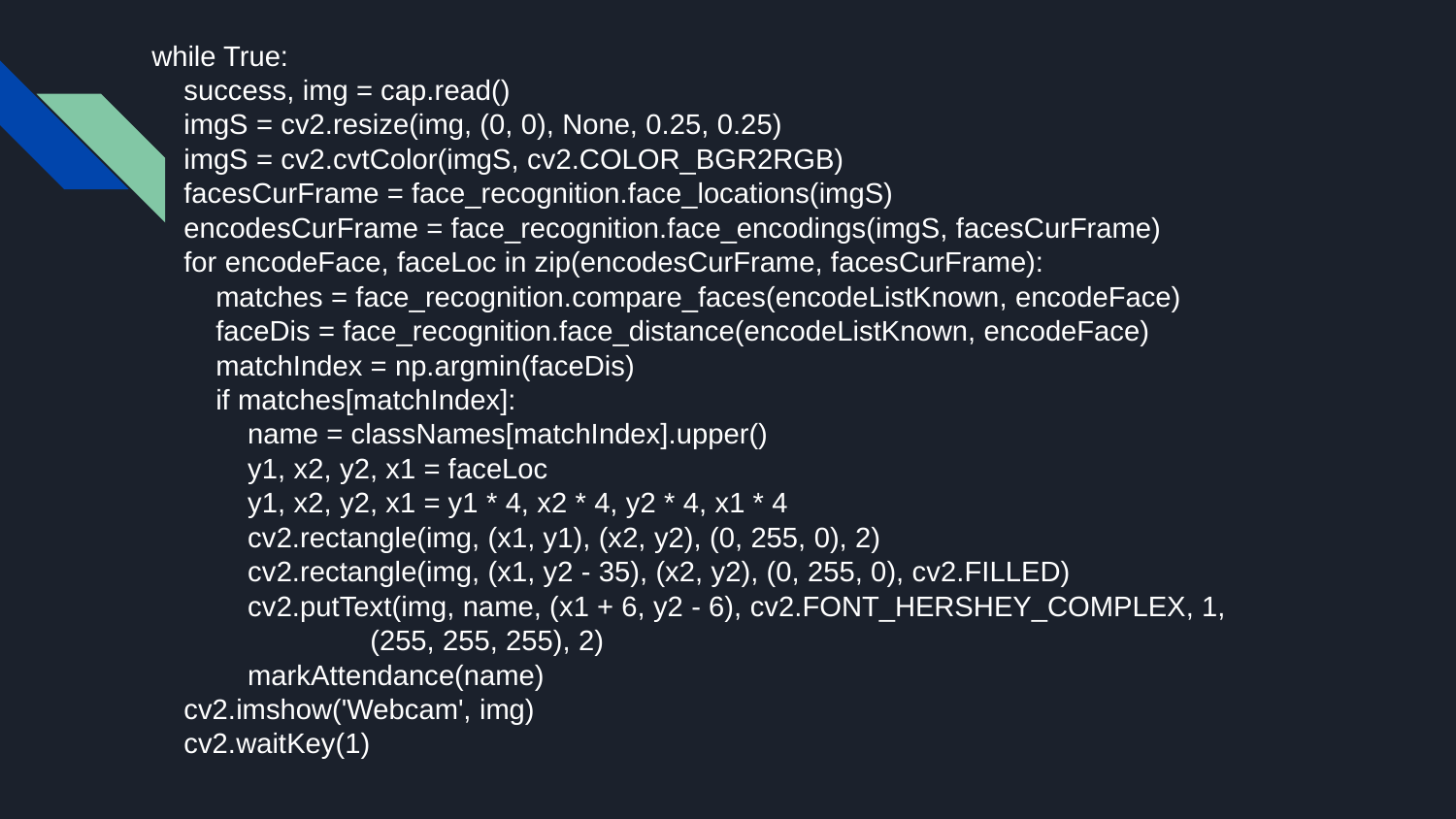

while True:
    success, img = cap.read()
    imgS = cv2.resize(img, (0, 0), None, 0.25, 0.25)
    imgS = cv2.cvtColor(imgS, cv2.COLOR_BGR2RGB)
    facesCurFrame = face_recognition.face_locations(imgS)
    encodesCurFrame = face_recognition.face_encodings(imgS, facesCurFrame)
    for encodeFace, faceLoc in zip(encodesCurFrame, facesCurFrame):
        matches = face_recognition.compare_faces(encodeListKnown, encodeFace)
        faceDis = face_recognition.face_distance(encodeListKnown, encodeFace)
        matchIndex = np.argmin(faceDis)
        if matches[matchIndex]:
            name = classNames[matchIndex].upper()
            y1, x2, y2, x1 = faceLoc
            y1, x2, y2, x1 = y1 * 4, x2 * 4, y2 * 4, x1 * 4
            cv2.rectangle(img, (x1, y1), (x2, y2), (0, 255, 0), 2)
            cv2.rectangle(img, (x1, y2 - 35), (x2, y2), (0, 255, 0), cv2.FILLED)
            cv2.putText(img, name, (x1 + 6, y2 - 6), cv2.FONT_HERSHEY_COMPLEX, 1,
(255, 255, 255), 2)
            markAttendance(name)
    cv2.imshow('Webcam', img)
    cv2.waitKey(1)